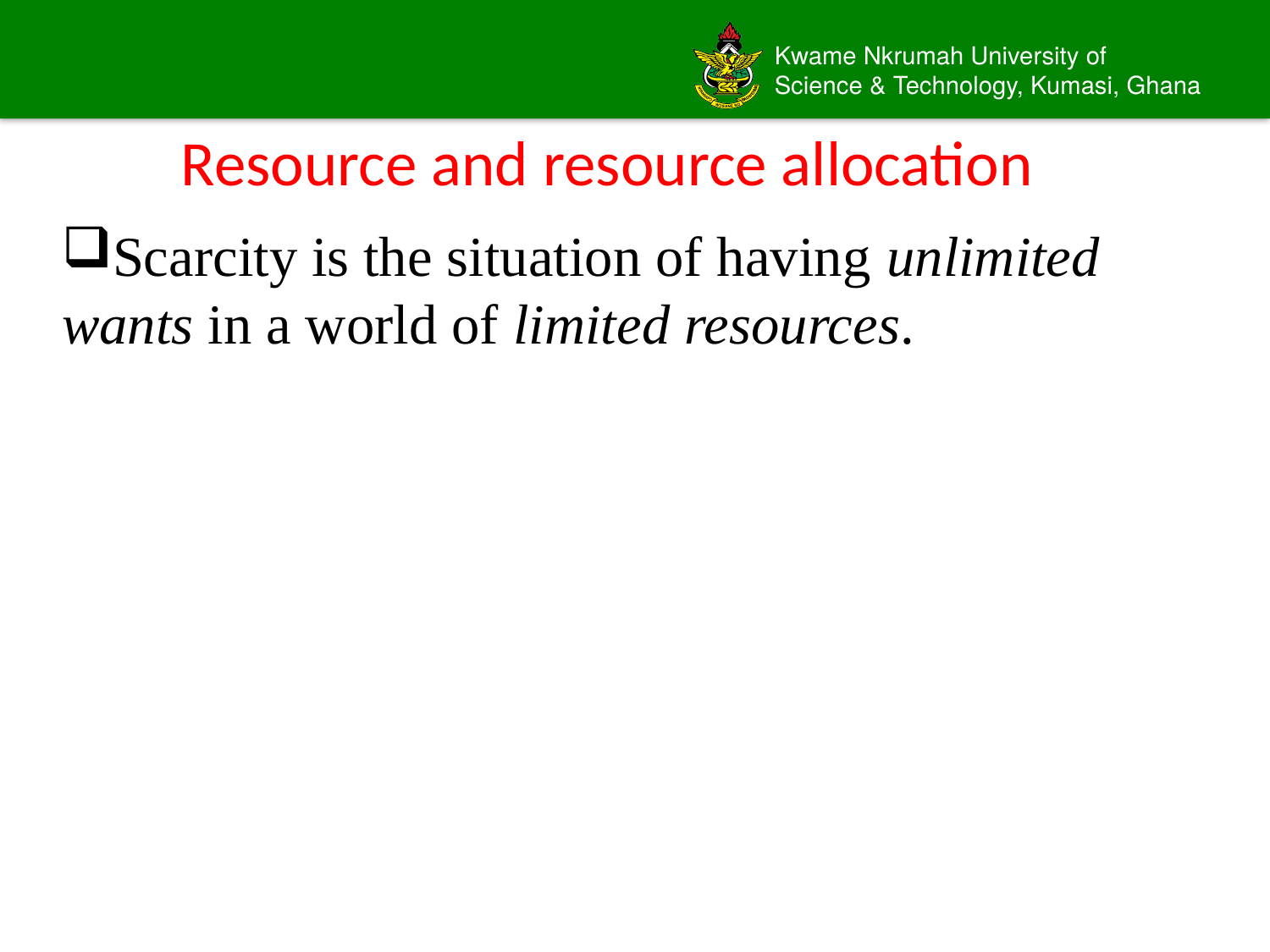

# Resource and resource allocation
Scarcity is the situation of having unlimited wants in a world of limited resources.